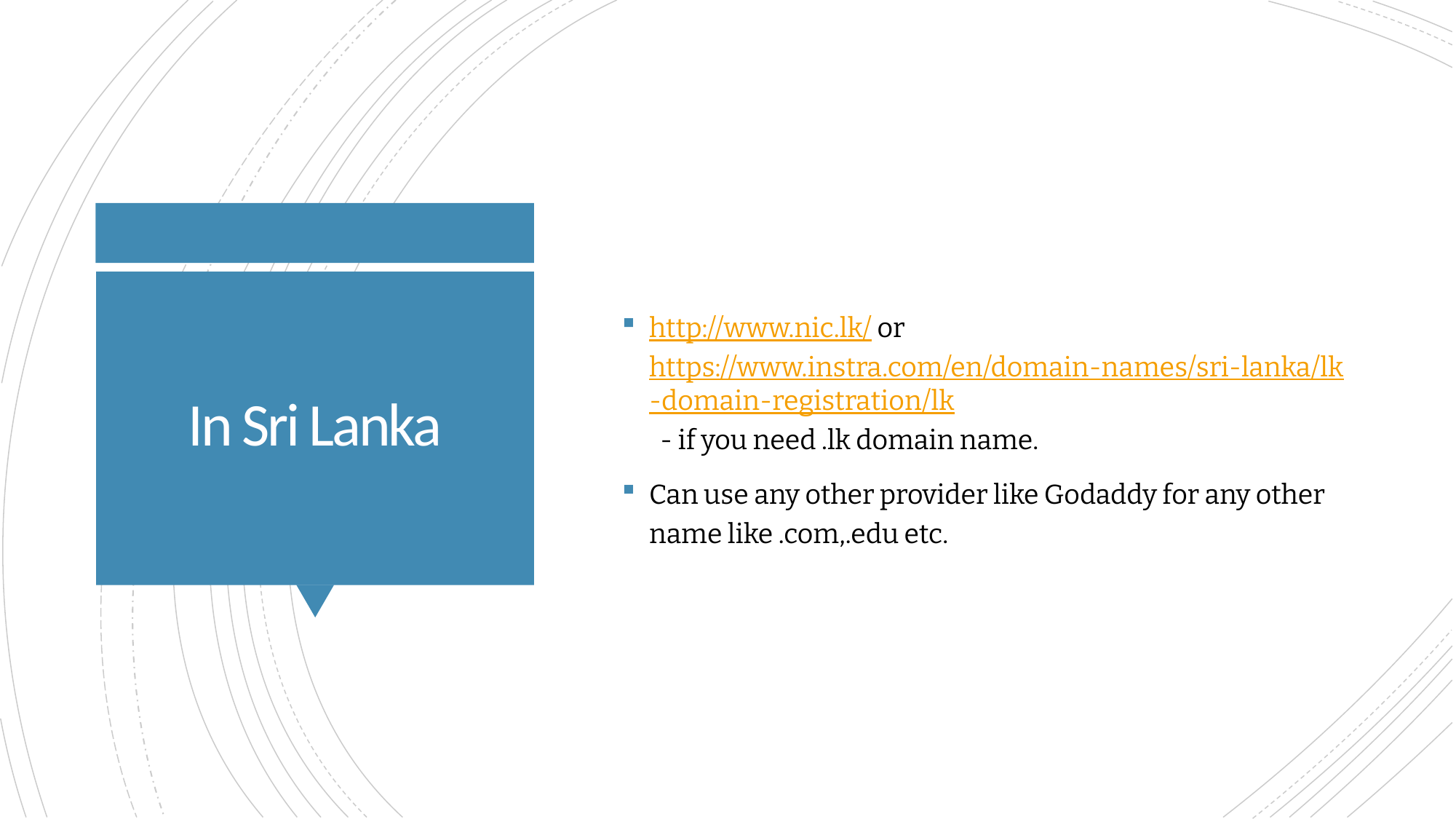

http://www.nic.lk/ or https://www.instra.com/en/domain-names/sri-lanka/lk-domain-registration/lk  - if you need .lk domain name.
Can use any other provider like Godaddy for any other name like .com,.edu etc.
# In Sri Lanka